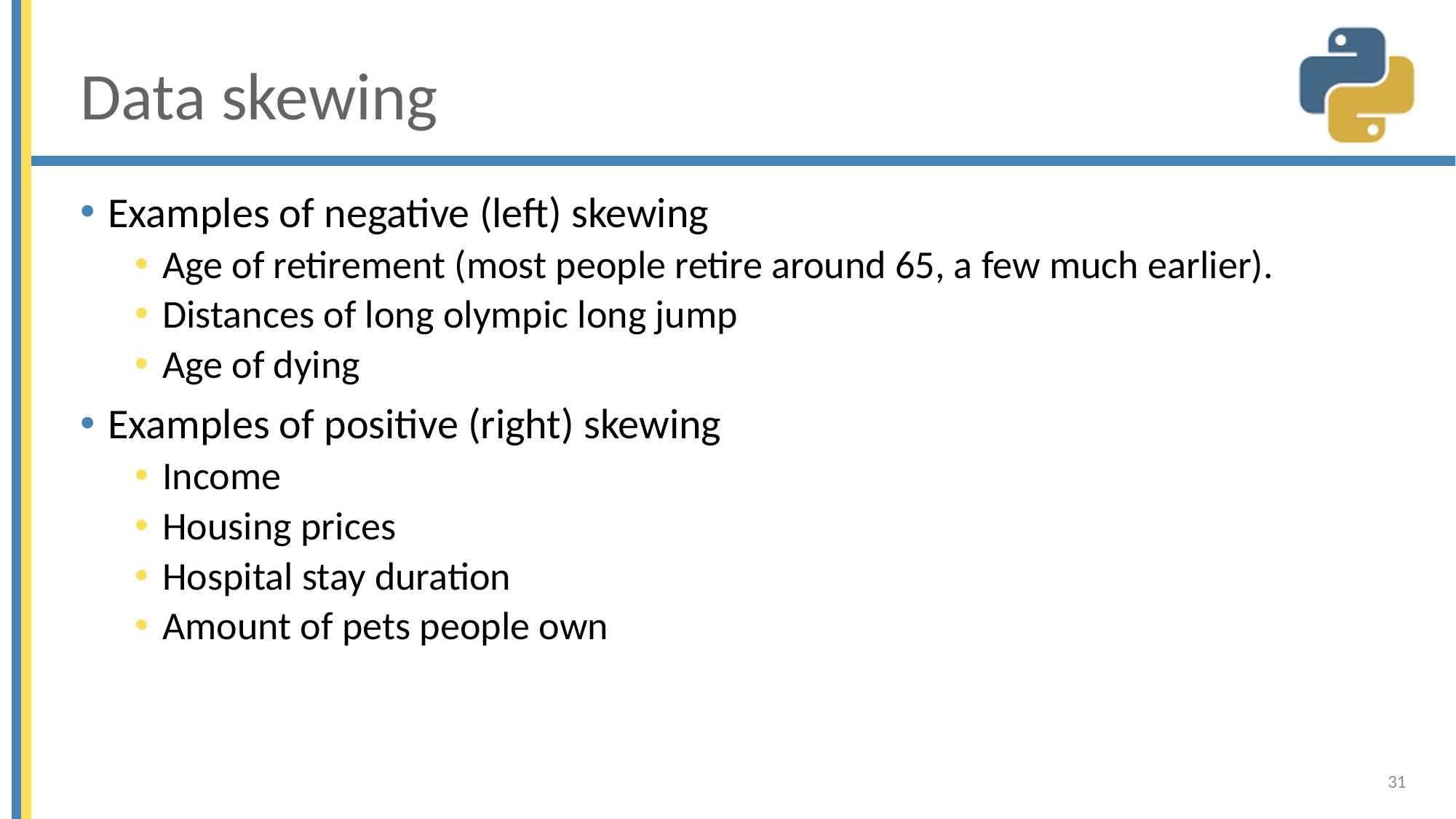

# Data skewing
Examples of negative (left) skewing
Age of retirement (most people retire around 65, a few much earlier).
Distances of long olympic long jump
Age of dying
Examples of positive (right) skewing
Income
Housing prices
Hospital stay duration
Amount of pets people own

31